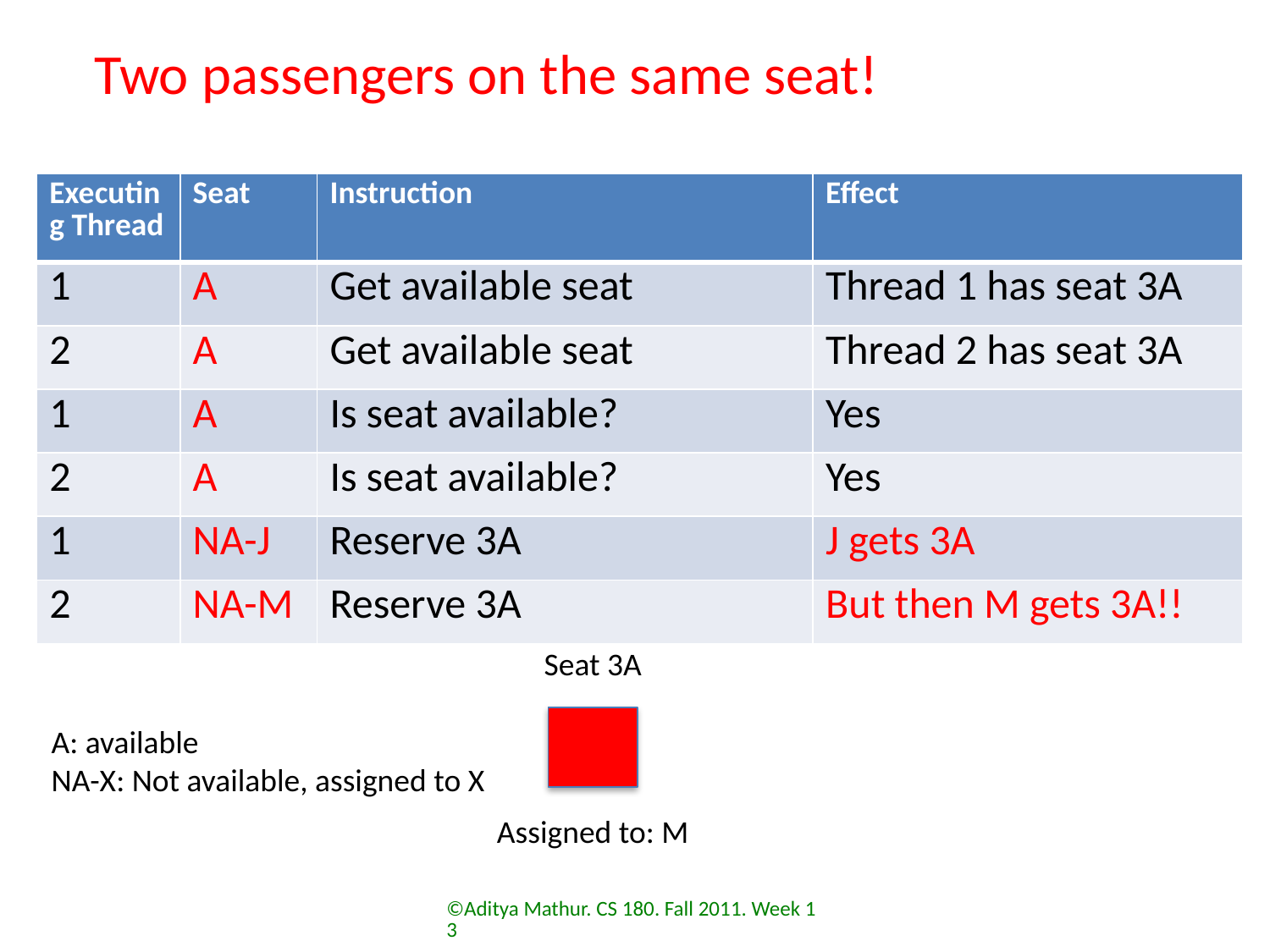

Two passengers on the same seat!
| Executing Thread | Seat | Instruction | Effect |
| --- | --- | --- | --- |
| 1 | A | Get available seat | Thread 1 has seat 3A |
| 2 | A | Get available seat | Thread 2 has seat 3A |
| 1 | A | Is seat available? | Yes |
| 2 | A | Is seat available? | Yes |
| 1 | NA-J | Reserve 3A | J gets 3A |
| 2 | NA-M | Reserve 3A | But then M gets 3A!! |
Seat 3A

Assigned to: M
A: available
NA-X: Not available, assigned to X
©Aditya Mathur. CS 180. Fall 2011. Week 13